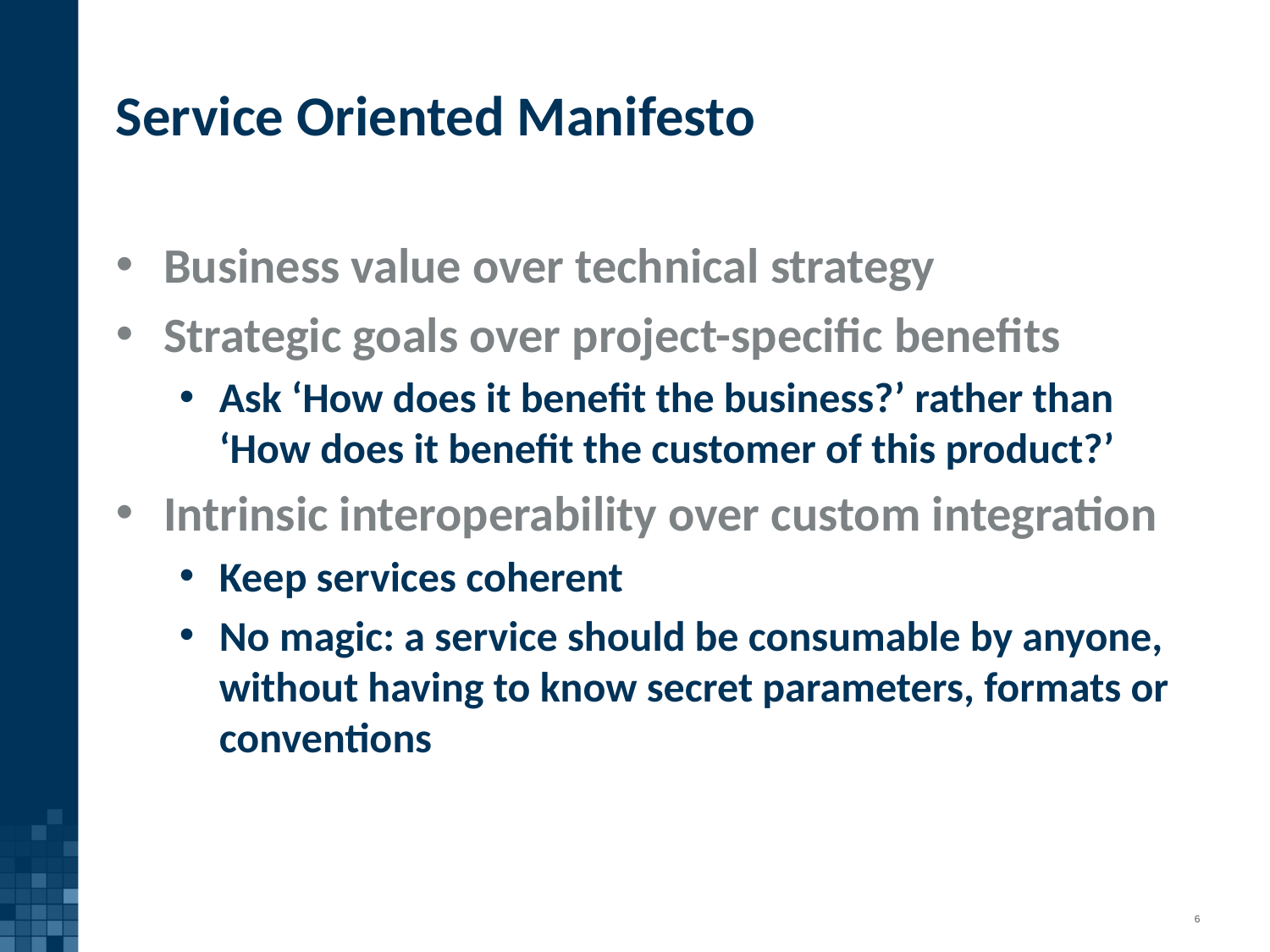

# Service Oriented Manifesto
Business value over technical strategy
Strategic goals over project-specific benefits
Ask ‘How does it benefit the business?’ rather than ‘How does it benefit the customer of this product?’
Intrinsic interoperability over custom integration
Keep services coherent
No magic: a service should be consumable by anyone, without having to know secret parameters, formats or conventions

6